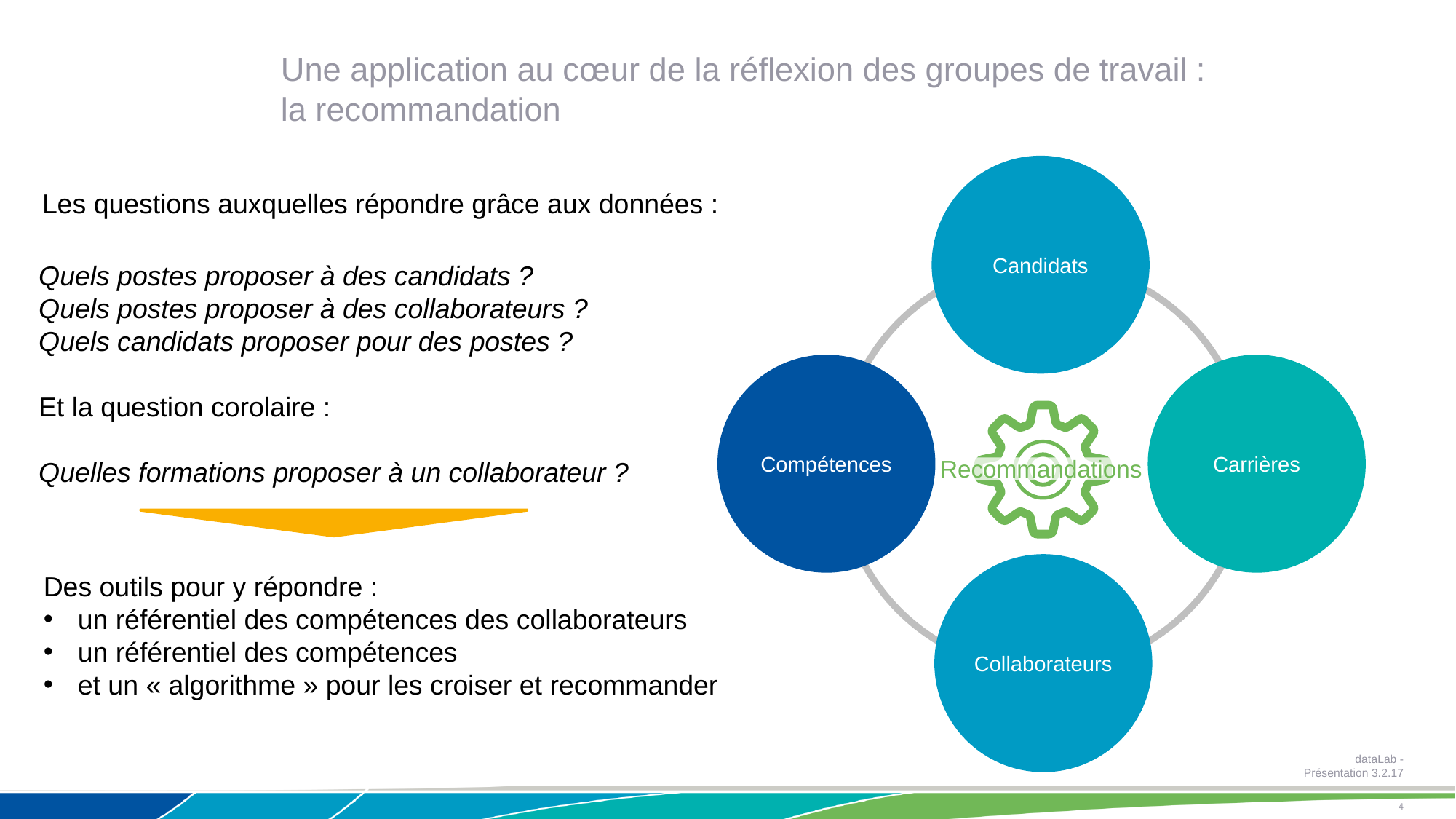

Une application au cœur de la réflexion des groupes de travail :
la recommandation
Candidats
Les questions auxquelles répondre grâce aux données :
Quels postes proposer à des candidats ?
Quels postes proposer à des collaborateurs ?
Quels candidats proposer pour des postes ?

Et la question corolaire :

Quelles formations proposer à un collaborateur ?

Compétences
Carrières

Recommandations

Collaborateurs
Des outils pour y répondre :
un référentiel des compétences des collaborateurs
un référentiel des compétences
et un « algorithme » pour les croiser et recommander
dataLab - Présentation 3.2.17
4